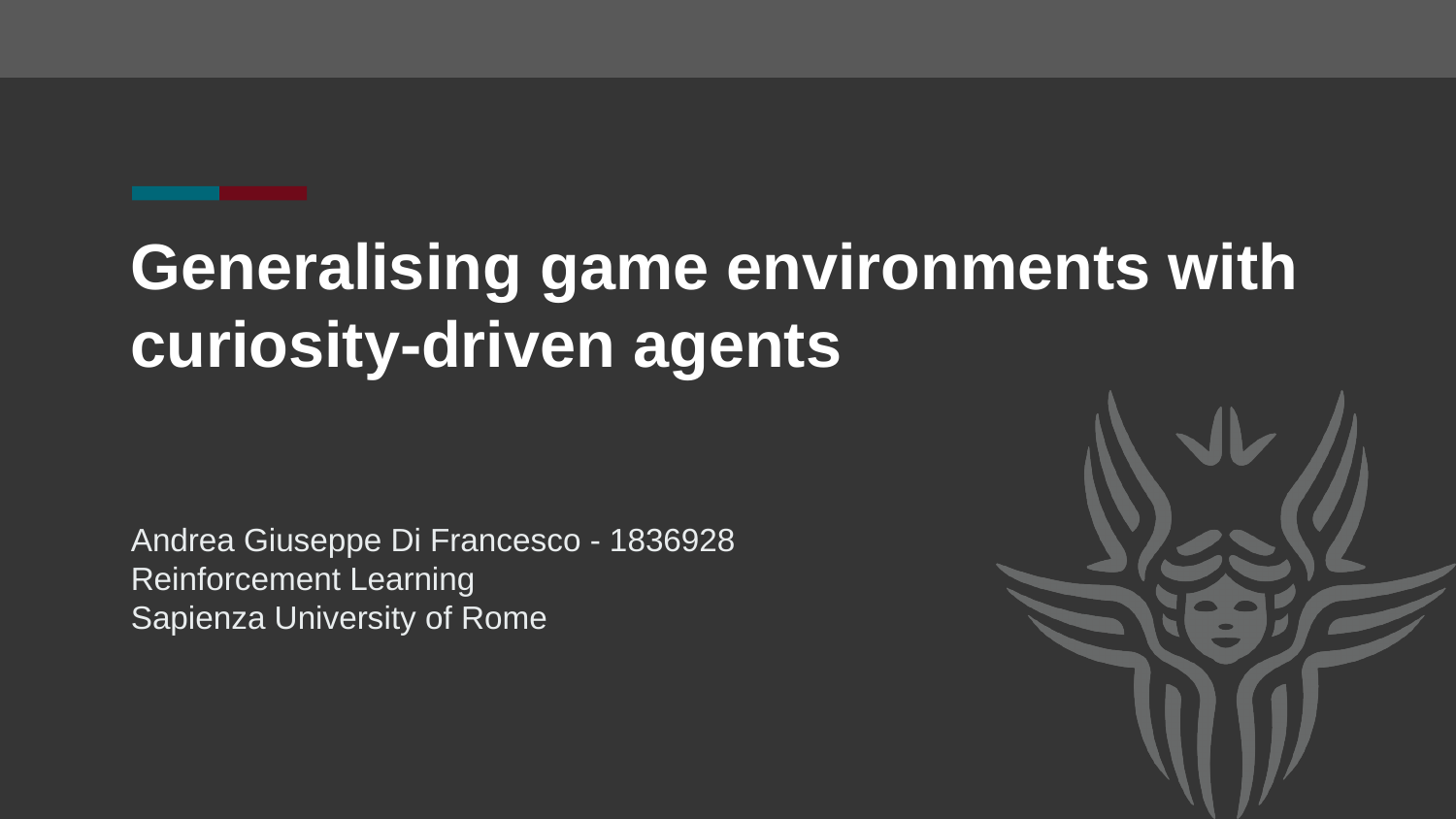

# Generalising game environments with curiosity-driven agents
Andrea Giuseppe Di Francesco - 1836928
Reinforcement Learning
Sapienza University of Rome